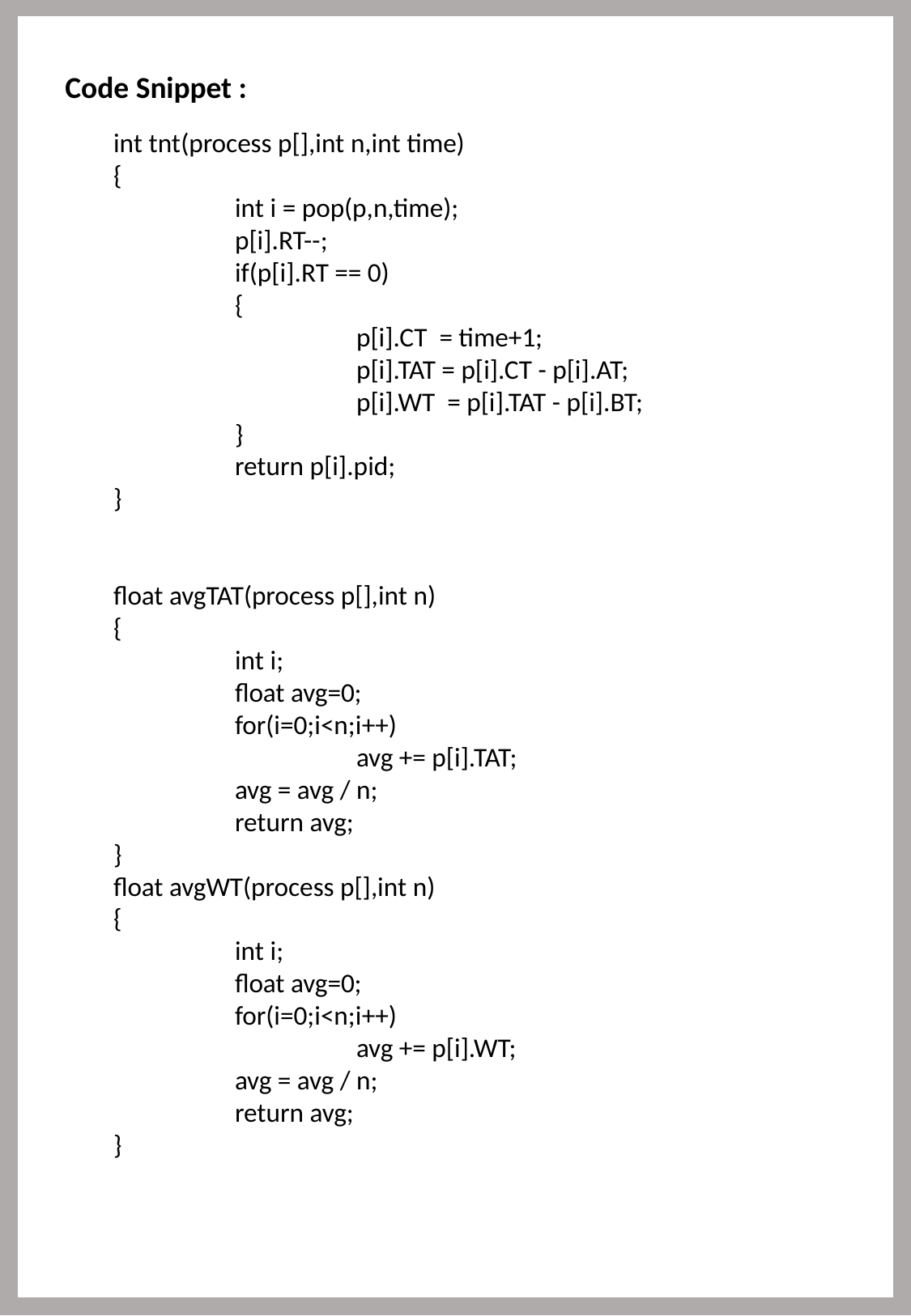

Code Snippet :
int tnt(process p[],int n,int time)
{
	int i = pop(p,n,time);
	p[i].RT--;
	if(p[i].RT == 0)
	{
		p[i].CT  = time+1;
		p[i].TAT = p[i].CT - p[i].AT;
		p[i].WT  = p[i].TAT - p[i].BT;
	}
	return p[i].pid;
}

float avgTAT(process p[],int n)
{
	int i;
	float avg=0;
	for(i=0;i<n;i++)
		avg += p[i].TAT;
	avg = avg / n;
	return avg;
}
float avgWT(process p[],int n)
{
	int i;
	float avg=0;
	for(i=0;i<n;i++)
		avg += p[i].WT;
	avg = avg / n;
	return avg;
}